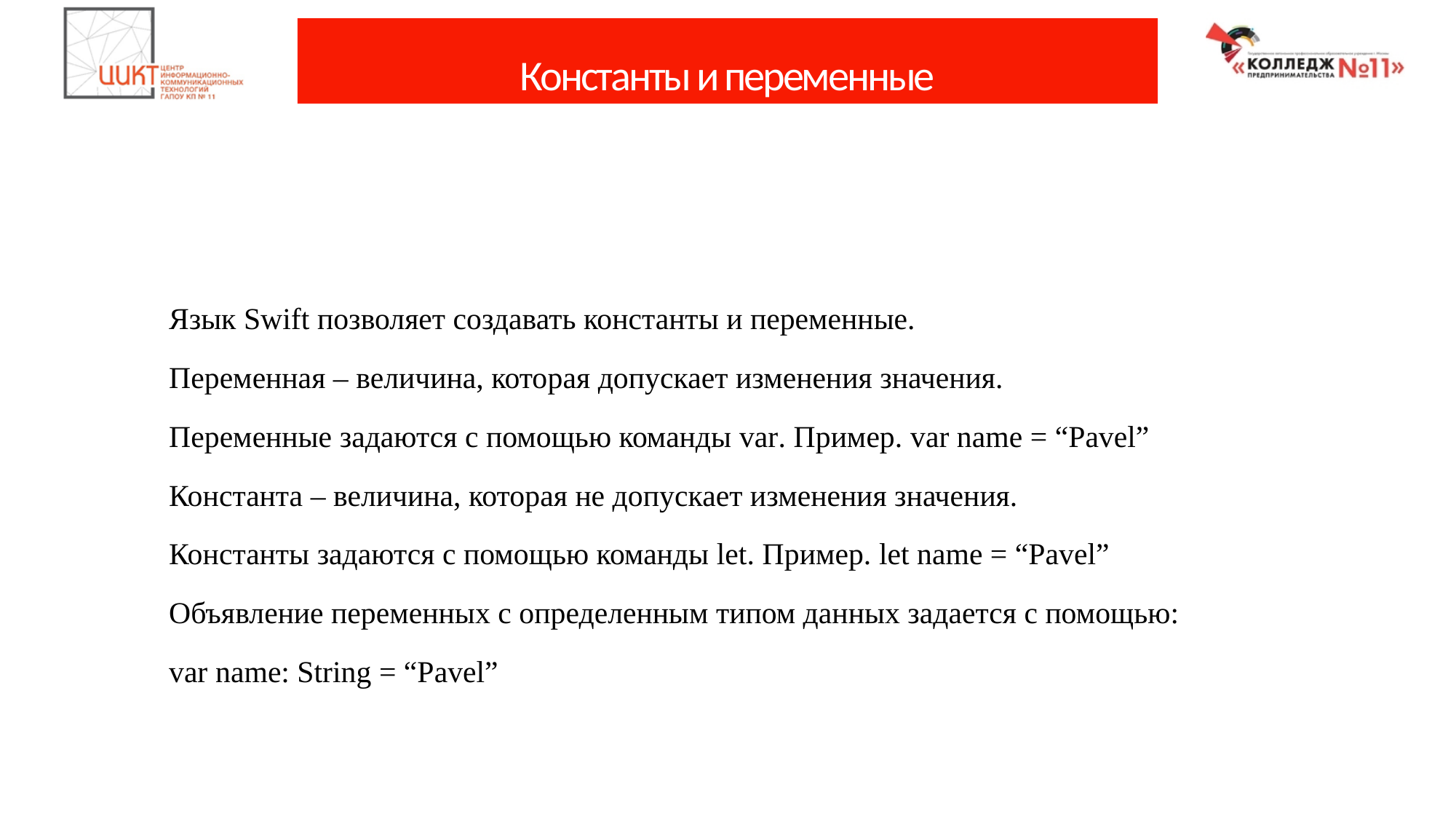

# Константы и переменные
	Язык Swift позволяет создавать константы и переменные.
	Переменная – величина, которая допускает изменения значения.
	Переменные задаются с помощью команды var. Пример. var name = “Pavel”
	Константа – величина, которая не допускает изменения значения.
	Константы задаются с помощью команды let. Пример. let name = “Pavel”
	Объявление переменных с определенным типом данных задается с помощью:
	var name: String = “Pavel”